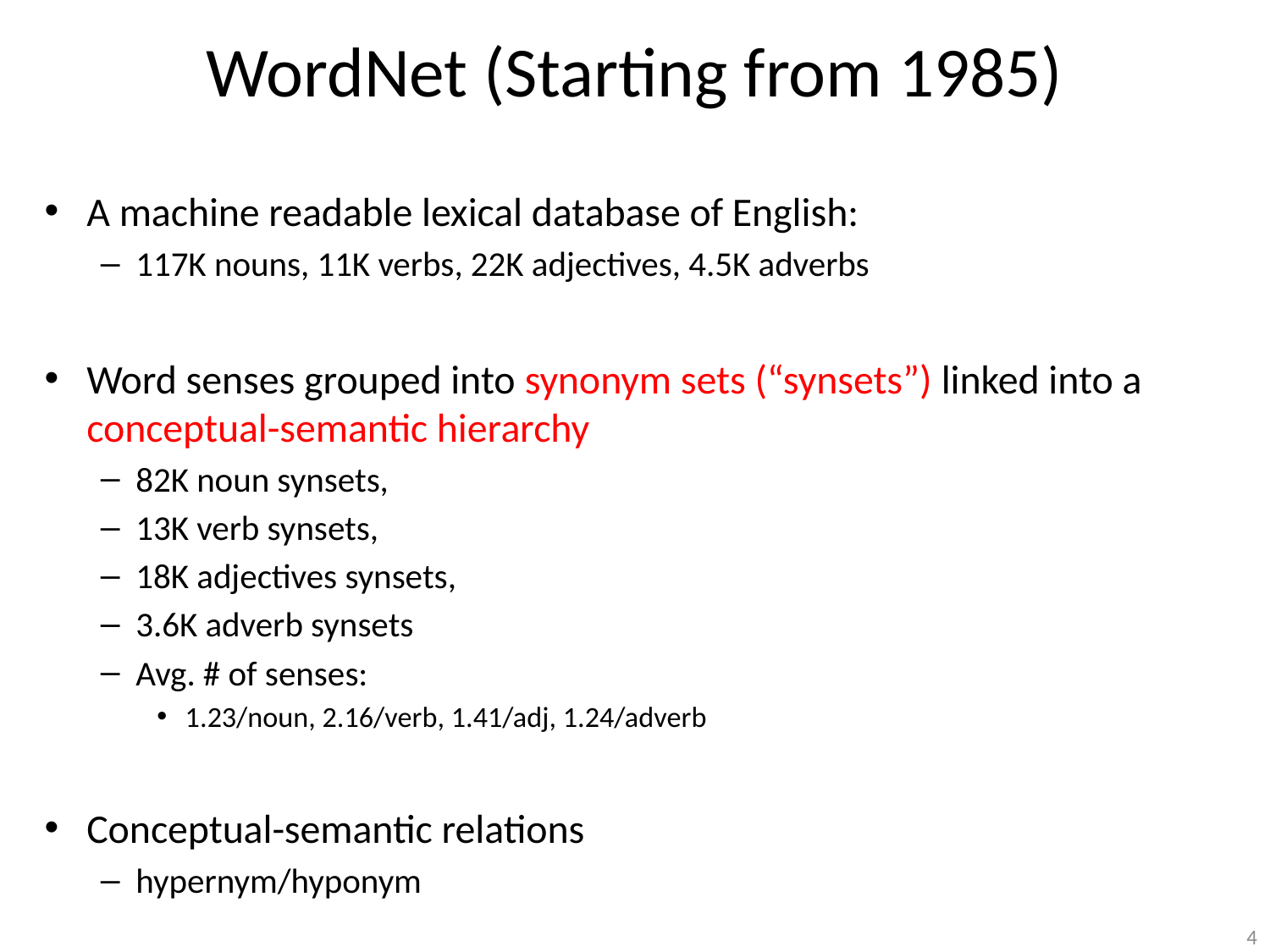

# WordNet (Starting from 1985)
A machine readable lexical database of English:
117K nouns, 11K verbs, 22K adjectives, 4.5K adverbs

Word senses grouped into synonym sets (“synsets”) linked into a conceptual-semantic hierarchy
82K noun synsets,
13K verb synsets,
18K adjectives synsets,
3.6K adverb synsets
Avg. # of senses:
1.23/noun, 2.16/verb, 1.41/adj, 1.24/adverb

Conceptual-semantic relations
hypernym/hyponym

4